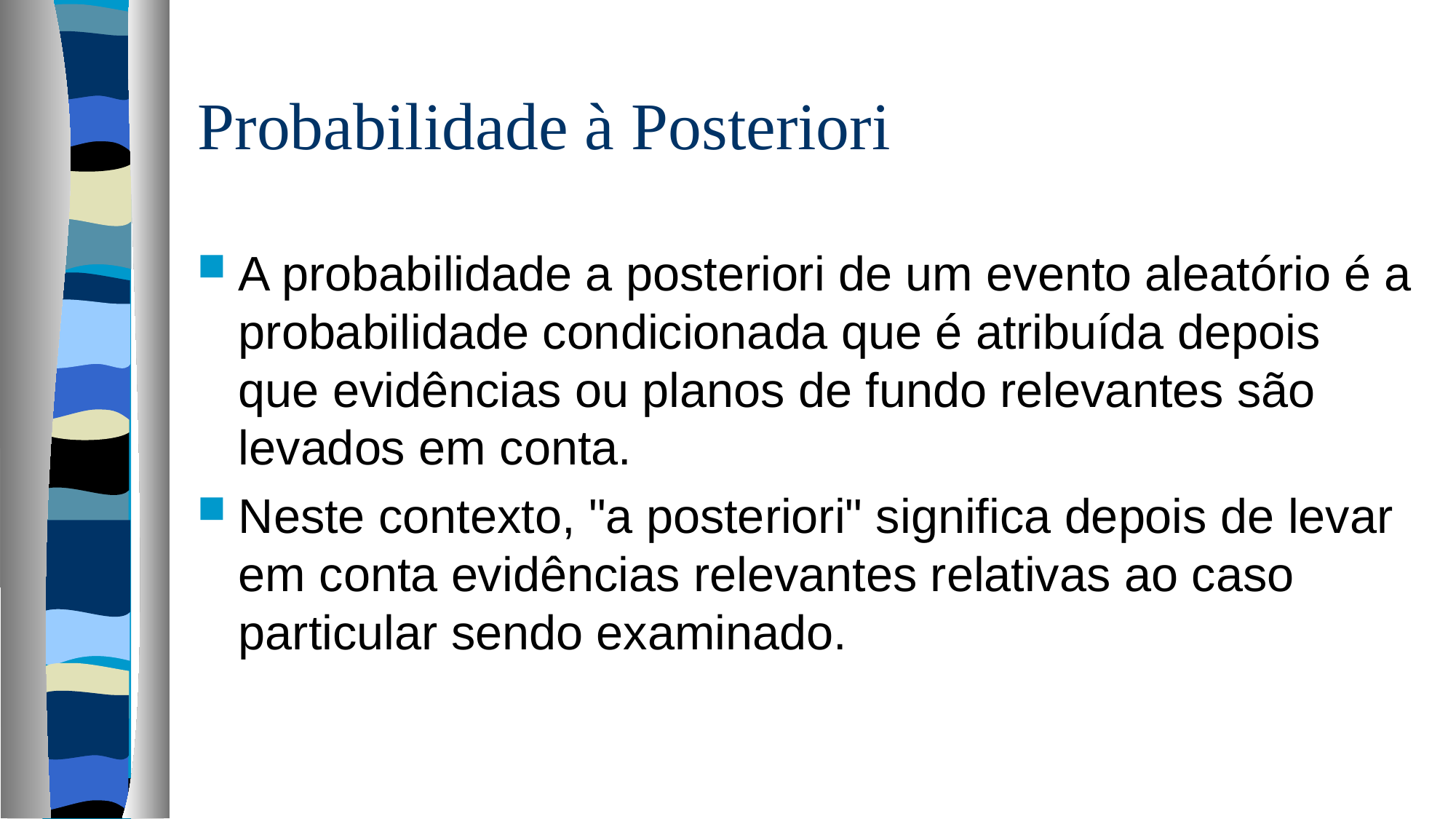

# Probabilidade à Posteriori
A probabilidade a posteriori de um evento aleatório é a probabilidade condicionada que é atribuída depois que evidências ou planos de fundo relevantes são levados em conta.
Neste contexto, "a posteriori" significa depois de levar em conta evidências relevantes relativas ao caso particular sendo examinado.